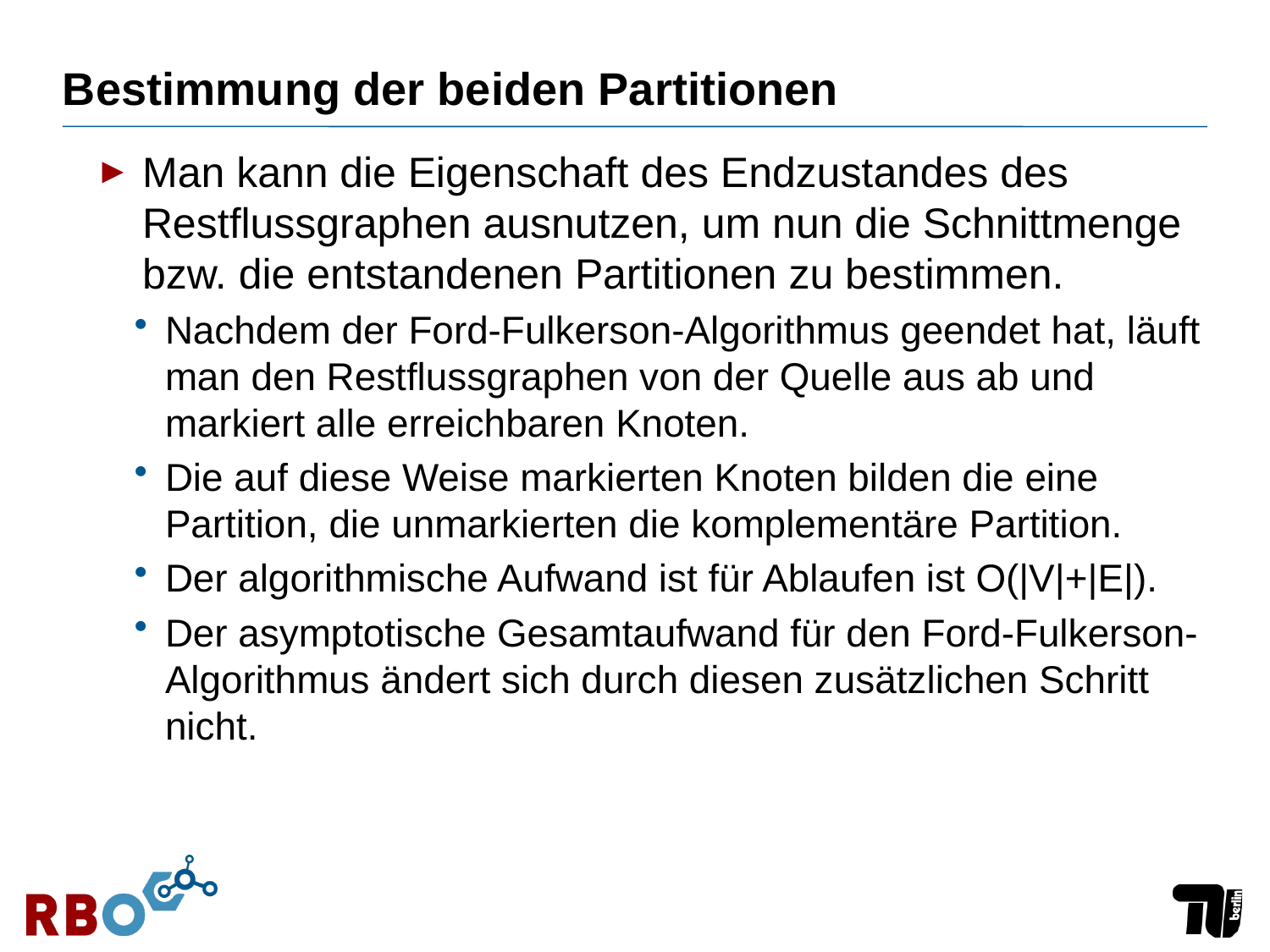

# Bestimmung der beiden Partitionen
Man kann die Eigenschaft des Endzustandes des Restflussgraphen ausnutzen, um nun die Schnittmenge bzw. die entstandenen Partitionen zu bestimmen.
Nachdem der Ford-Fulkerson-Algorithmus geendet hat, läuft man den Restflussgraphen von der Quelle aus ab und markiert alle erreichbaren Knoten.
Die auf diese Weise markierten Knoten bilden die eine Partition, die unmarkierten die komplementäre Partition.
Der algorithmische Aufwand ist für Ablaufen ist O(|V|+|E|).
Der asymptotische Gesamtaufwand für den Ford-Fulkerson-Algorithmus ändert sich durch diesen zusätzlichen Schritt nicht.